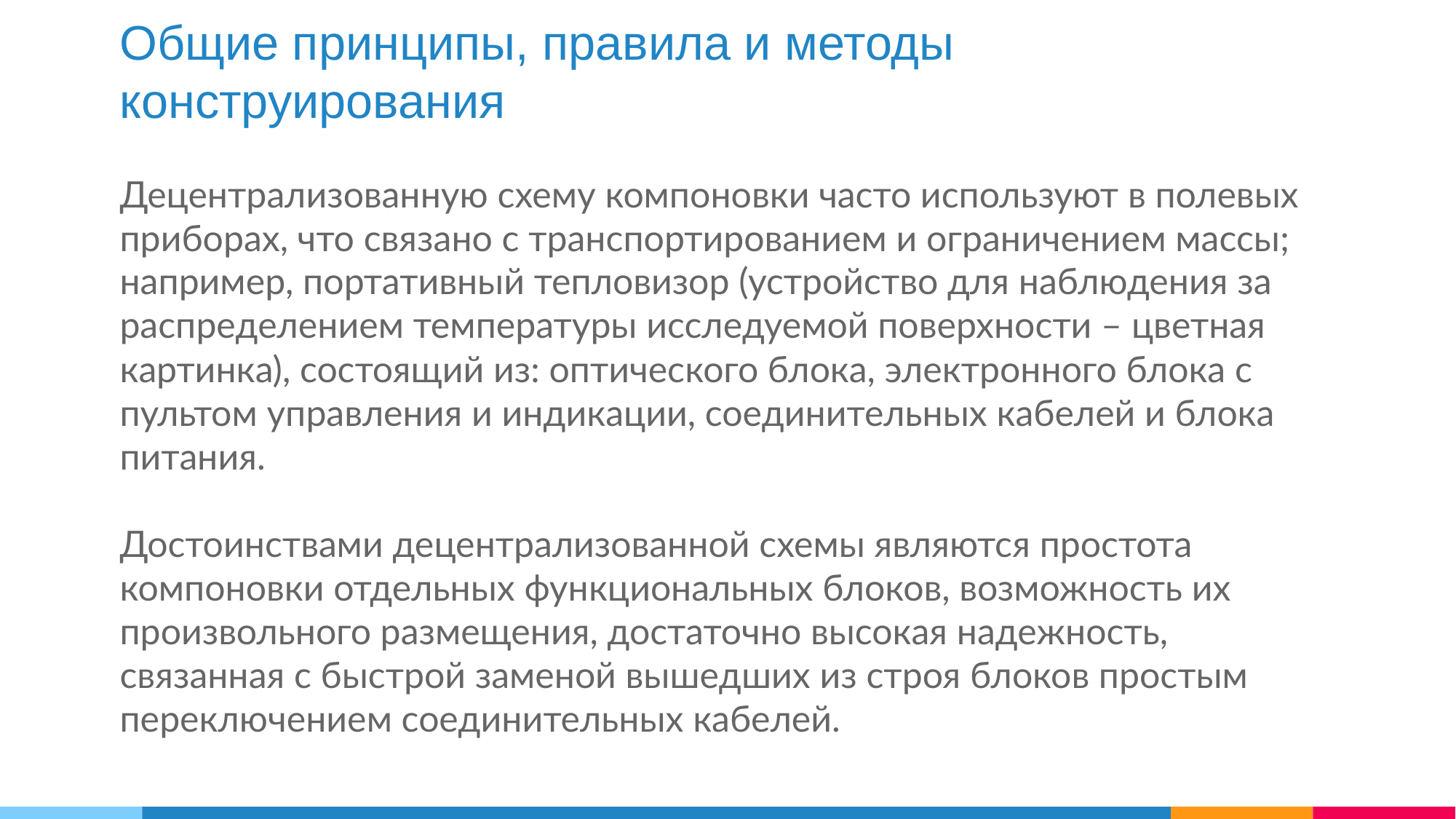

Общие принципы, правила и методы конструирования
Децентрализованную схему компоновки часто используют в полевых приборах, что связано с транспортированием и ограничением массы; например, портативный тепловизор (устройство для наблюдения за распределением температуры исследуемой поверхности – цветная картинка), состоящий из: оптического блока, электронного блока с пультом управления и индикации, соединительных кабелей и блока питания.

Достоинствами децентрализованной схемы являются простота компоновки отдельных функциональных блоков, возможность их произвольного размещения, достаточно высокая надежность, связанная с быстрой заменой вышедших из строя блоков простым переключением соединительных кабелей.